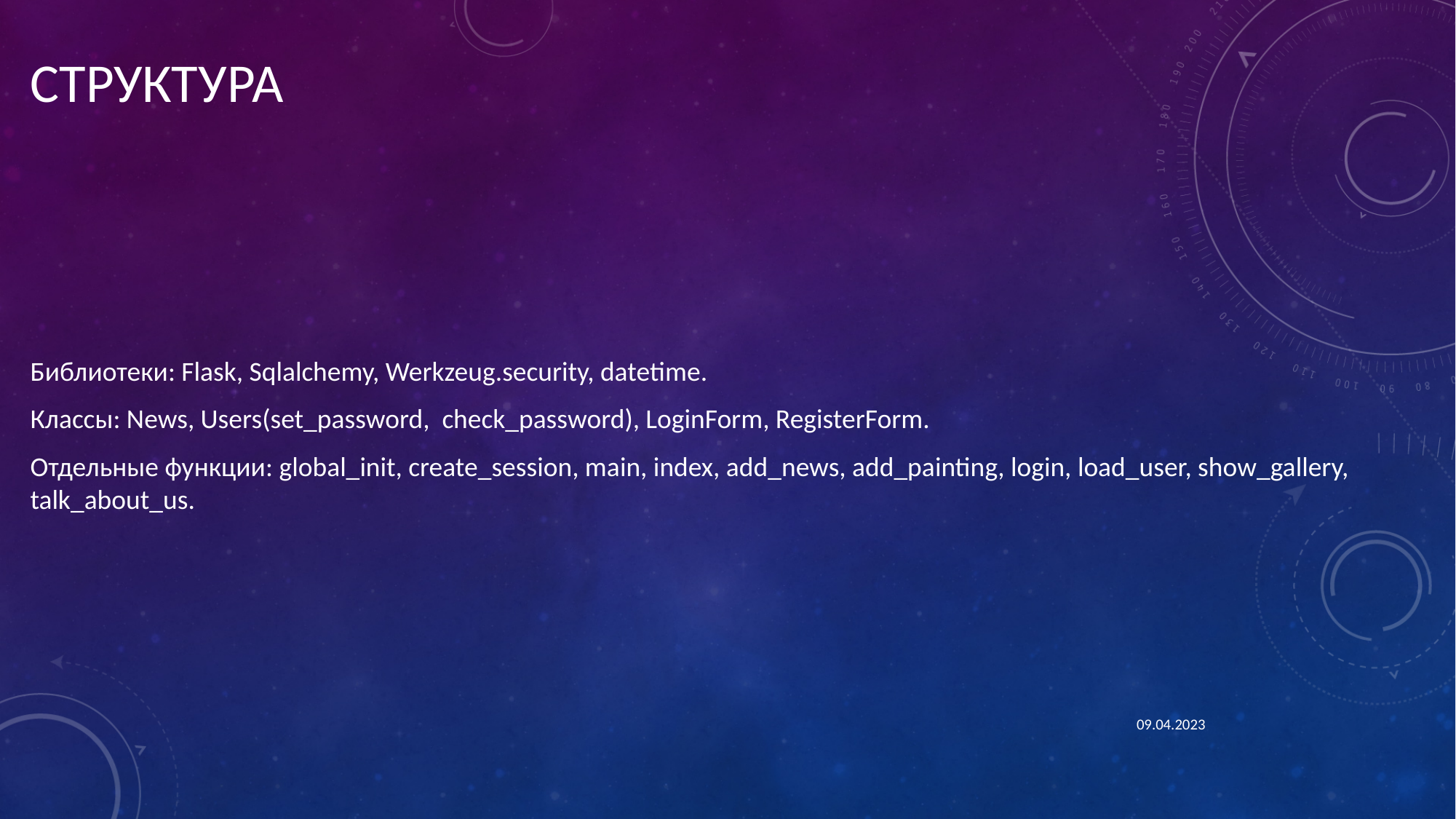

# структура

Библиотеки: Flask, Sqlalchemy, Werkzeug.security, datetime.
Классы: News, Users(set_password,  check_password), LoginForm, RegisterForm.
Отдельные функции: global_init, create_session, main, index, add_news, add_painting, login, load_user, show_gallery, talk_about_us.
09.04.2023